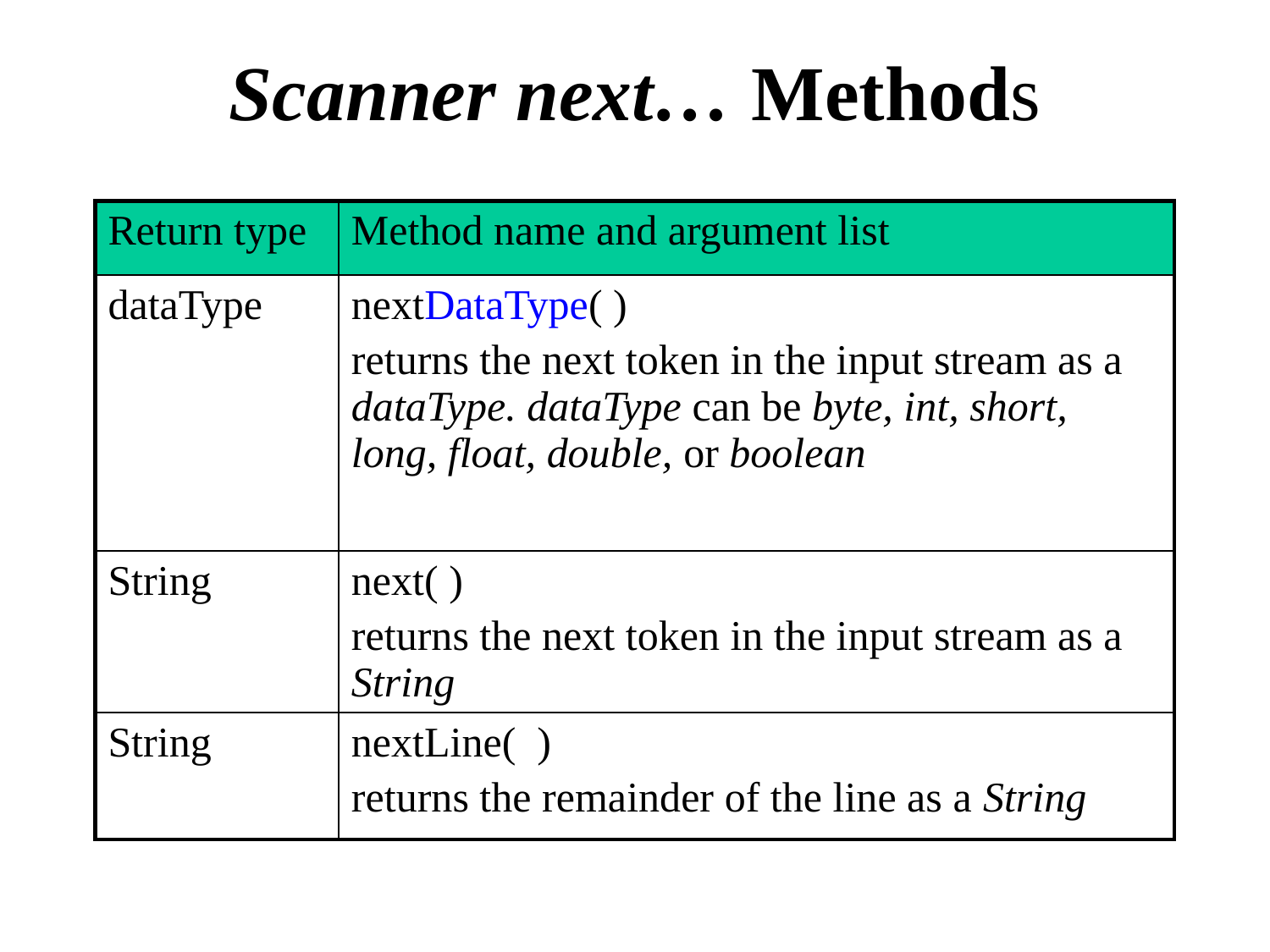

# Scanner next… Methods
| Return type | Method name and argument list |
| --- | --- |
| dataType | nextDataType( ) returns the next token in the input stream as a dataType. dataType can be byte, int, short, long, float, double, or boolean |
| String | next( ) returns the next token in the input stream as a String |
| String | nextLine( ) returns the remainder of the line as a String |